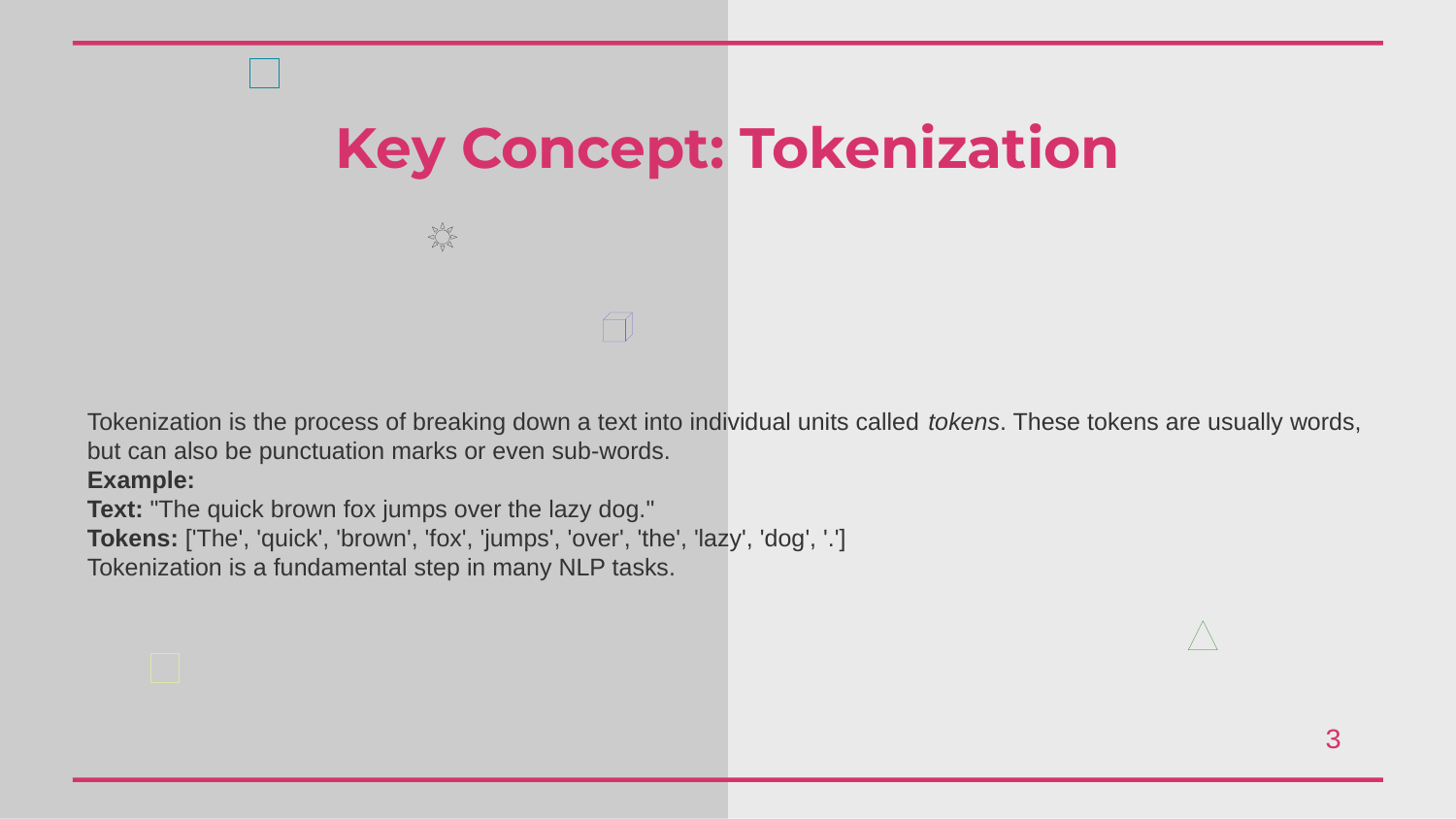

Key Concept: Tokenization

Tokenization is the process of breaking down a text into individual units called tokens. These tokens are usually words, but can also be punctuation marks or even sub-words.
Example:
Text: "The quick brown fox jumps over the lazy dog."
Tokens: ['The', 'quick', 'brown', 'fox', 'jumps', 'over', 'the', 'lazy', 'dog', '.']
Tokenization is a fundamental step in many NLP tasks.

3